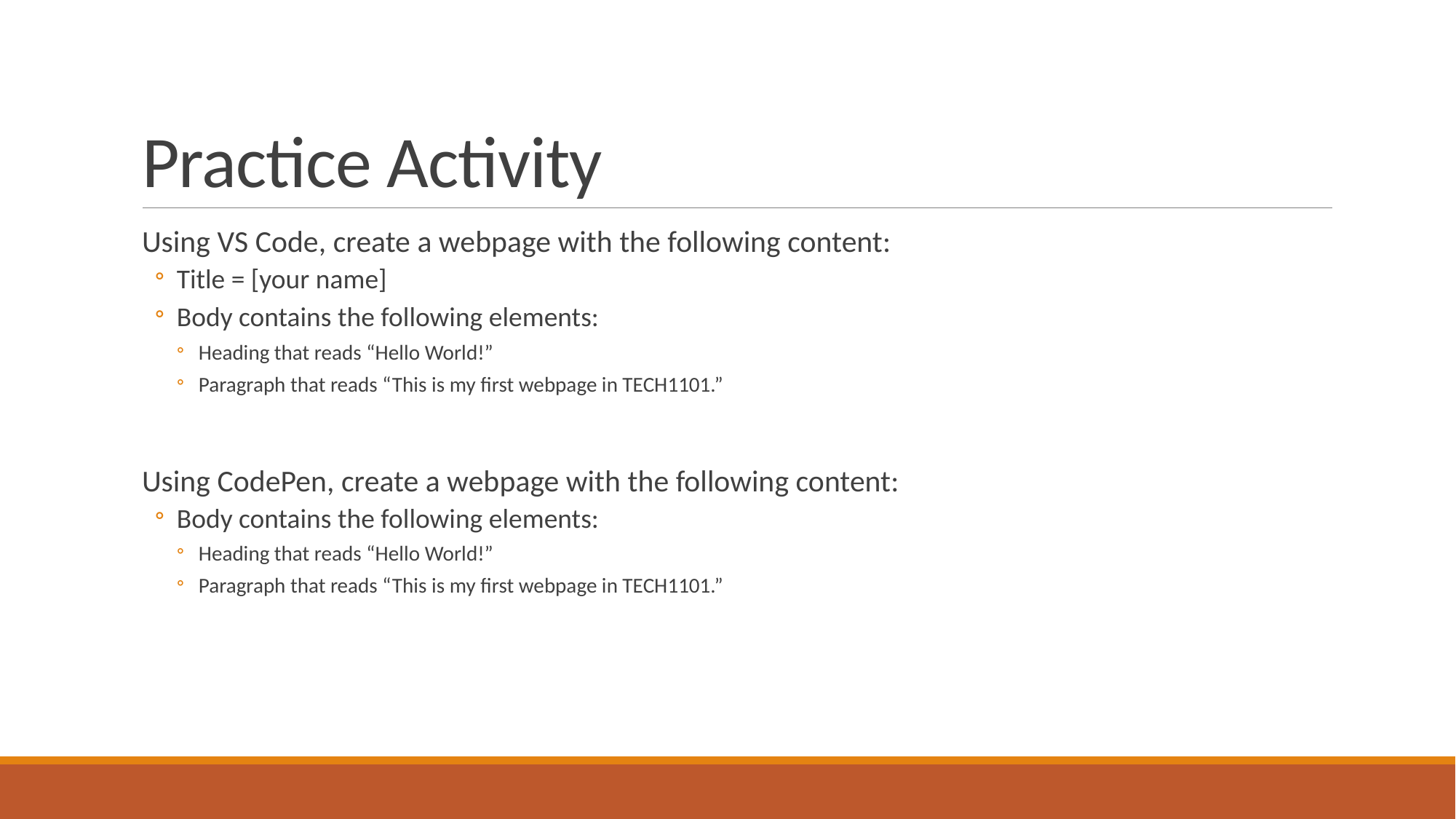

# Practice Activity
Using VS Code, create a webpage with the following content:
Title = [your name]
Body contains the following elements:
Heading that reads “Hello World!”
Paragraph that reads “This is my first webpage in TECH1101.”

Using CodePen, create a webpage with the following content:
Body contains the following elements:
Heading that reads “Hello World!”
Paragraph that reads “This is my first webpage in TECH1101.”